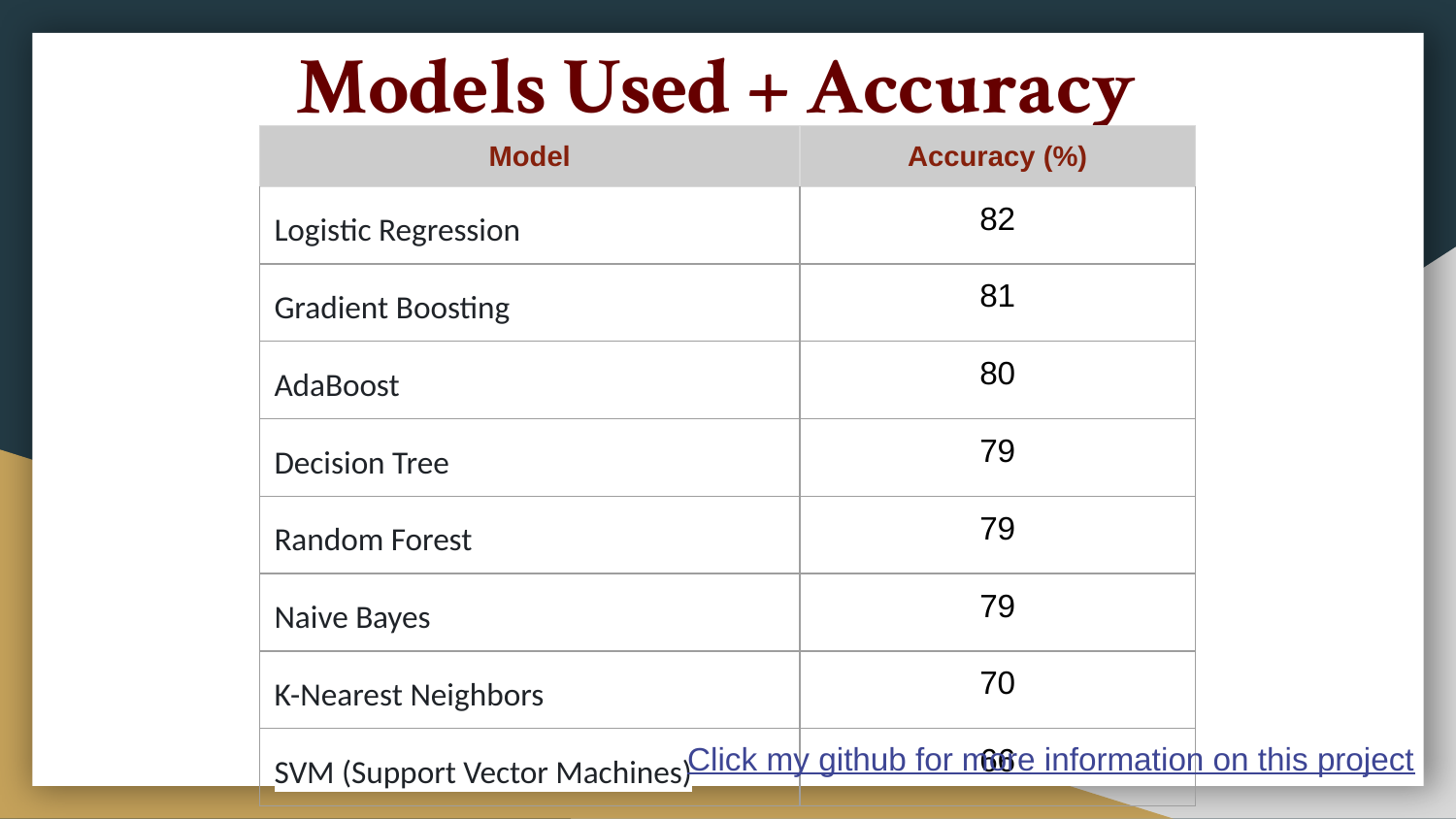

# Models Used + Accuracy
| Model | Accuracy (%) |
| --- | --- |
| Logistic Regression | 82 |
| Gradient Boosting | 81 |
| AdaBoost | 80 |
| Decision Tree | 79 |
| Random Forest | 79 |
| Naive Bayes | 79 |
| K-Nearest Neighbors | 70 |
| SVM (Support Vector Machines) | 66 |
Click my github for more information on this project